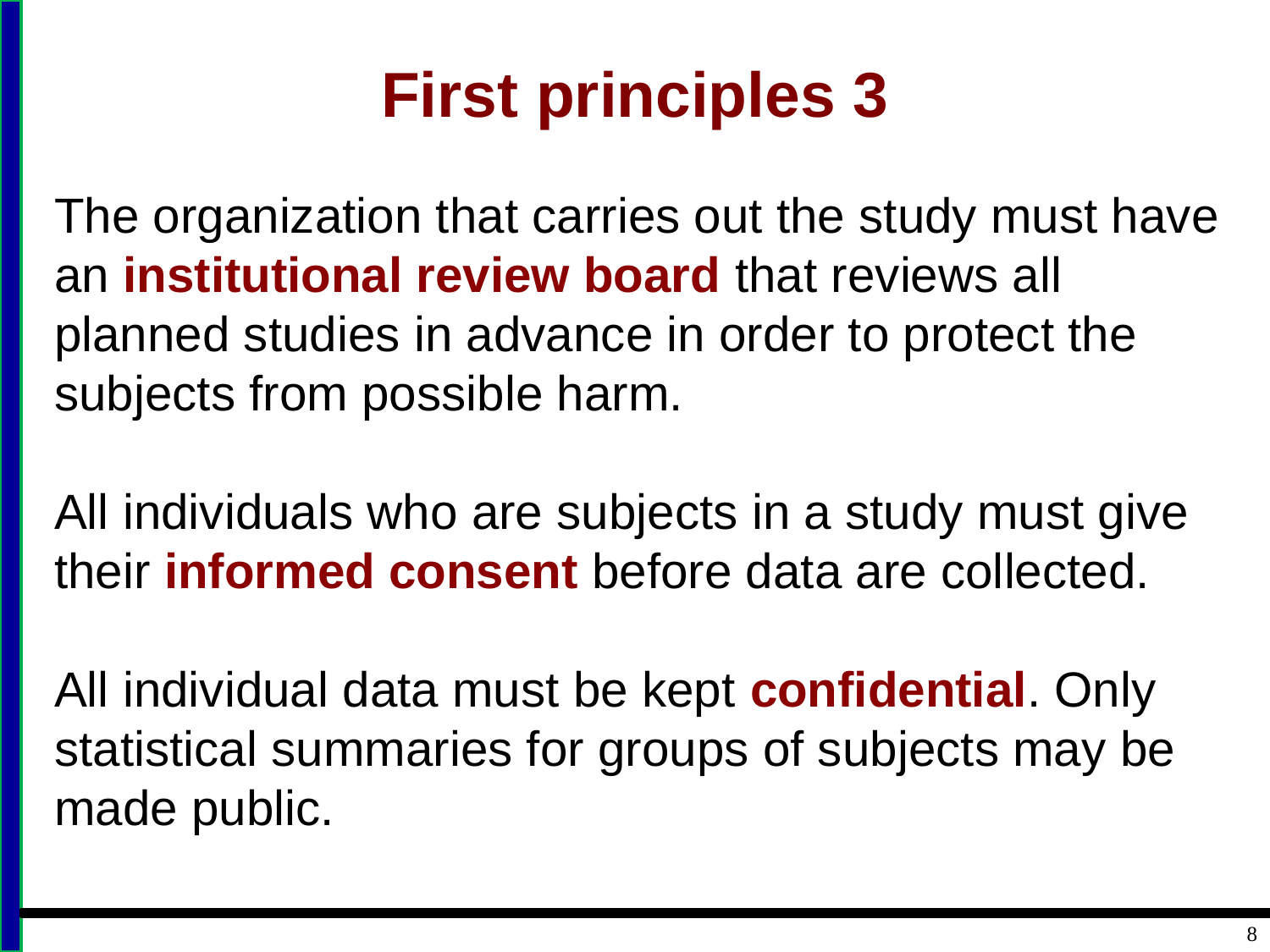

# First principles 3
The organization that carries out the study must have an institutional review board that reviews all planned studies in advance in order to protect the subjects from possible harm.

All individuals who are subjects in a study must give their informed consent before data are collected.

All individual data must be kept confidential. Only statistical summaries for groups of subjects may be made public.